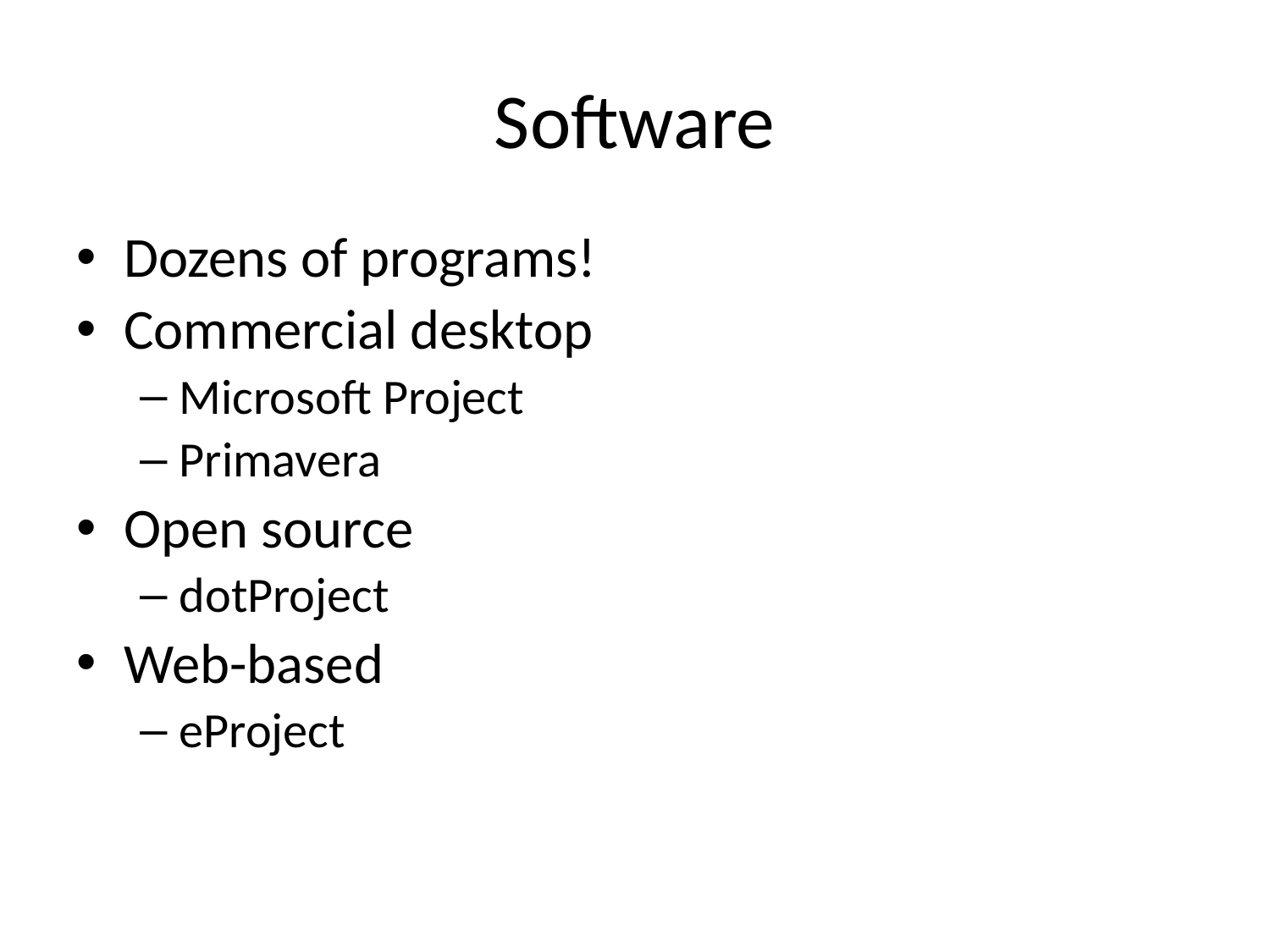

# Software
Dozens of programs!
Commercial desktop
Microsoft Project
Primavera
Open source
dotProject
Web-based
eProject